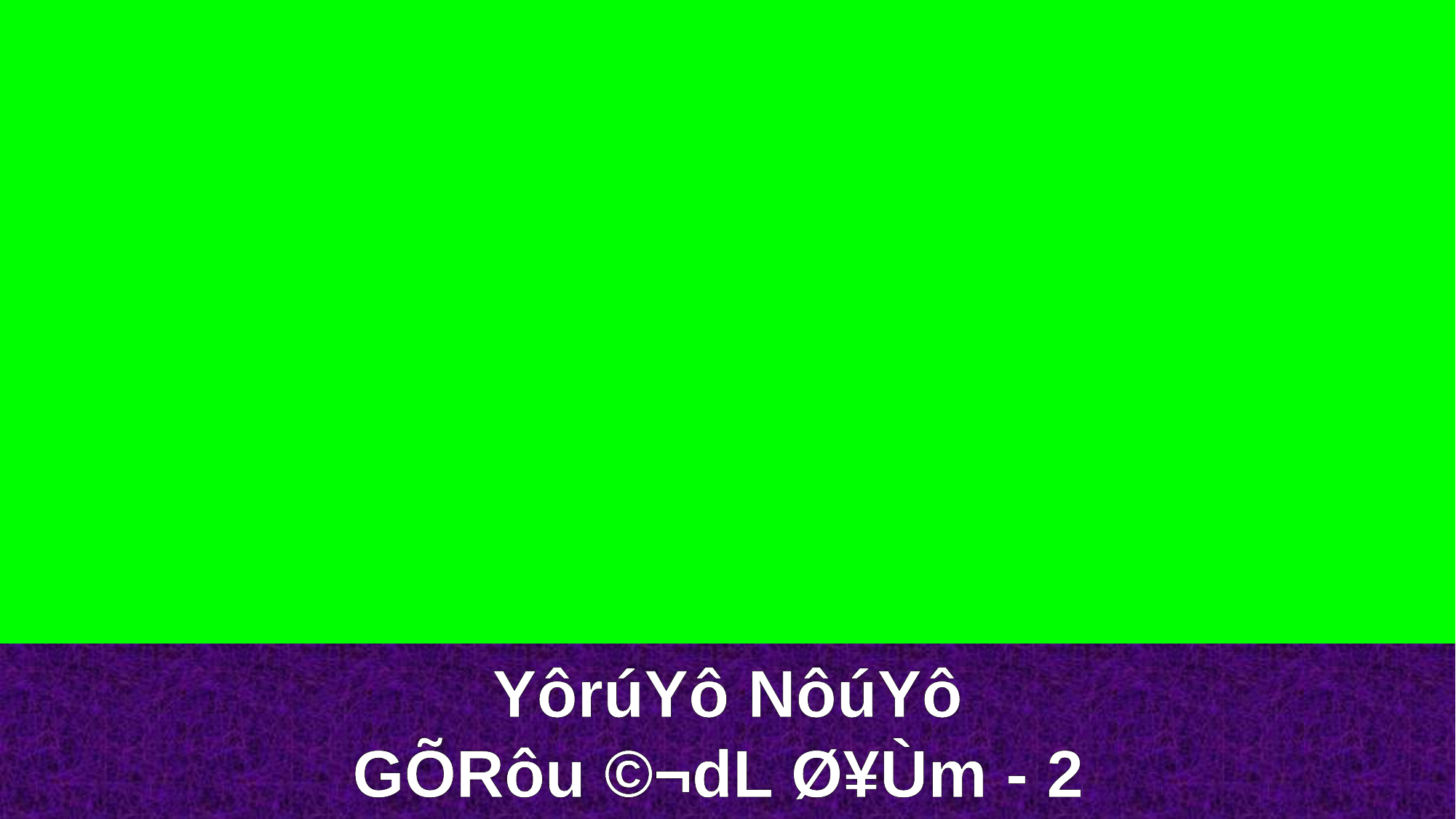

YôrúYô NôúYô
GÕRôu ©¬dL Ø¥Ùm - 2